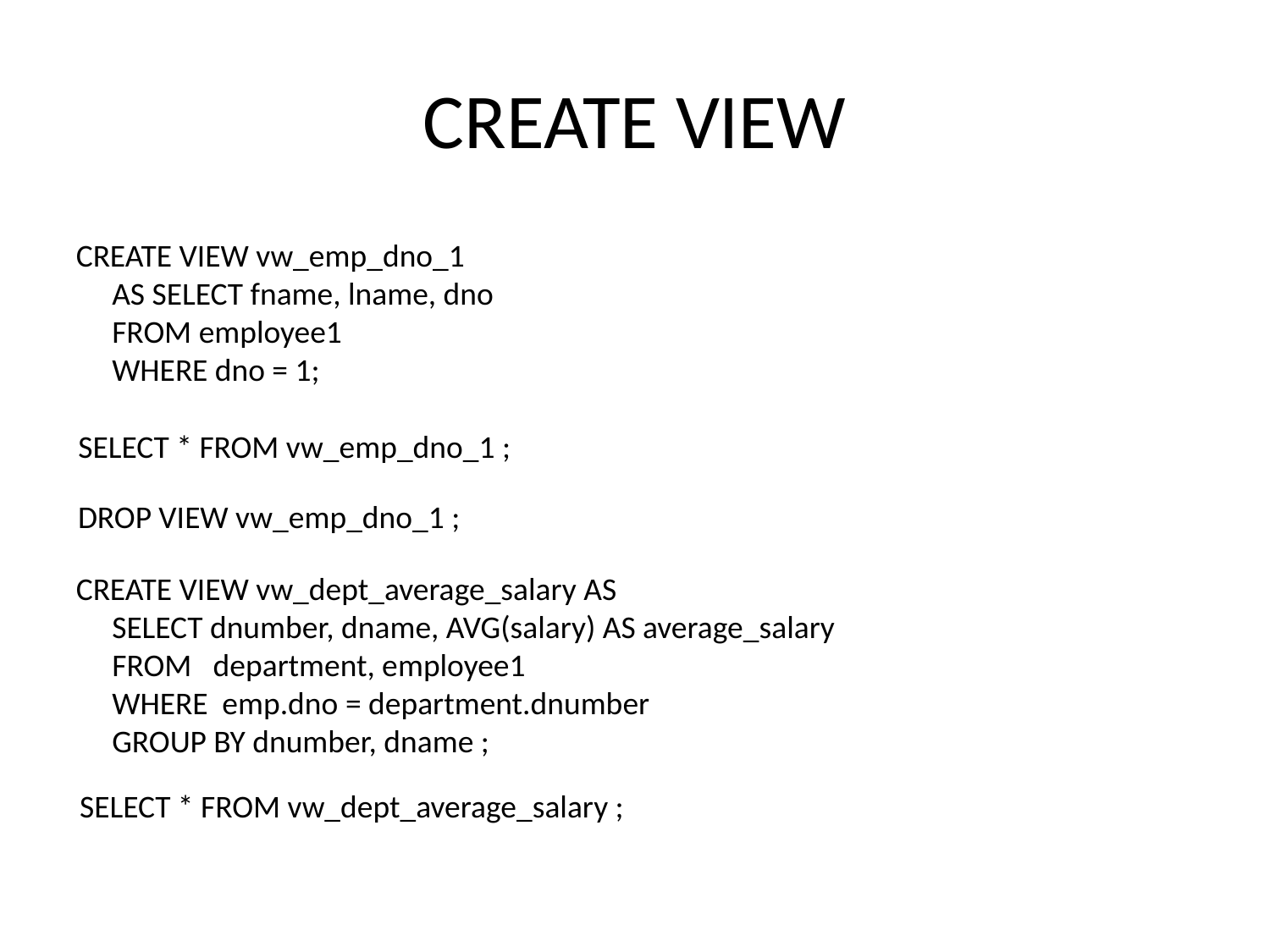

# CREATE VIEW
CREATE VIEW vw_emp_dno_1
     AS SELECT fname, lname, dno
     FROM employee1
     WHERE dno = 1;
SELECT * FROM vw_emp_dno_1 ;
DROP VIEW vw_emp_dno_1 ;
CREATE VIEW vw_dept_average_salary AS
     SELECT dnumber, dname, AVG(salary) AS average_salary
     FROM   department, employee1
     WHERE  emp.dno = department.dnumber
     GROUP BY dnumber, dname ;
SELECT * FROM vw_dept_average_salary ;